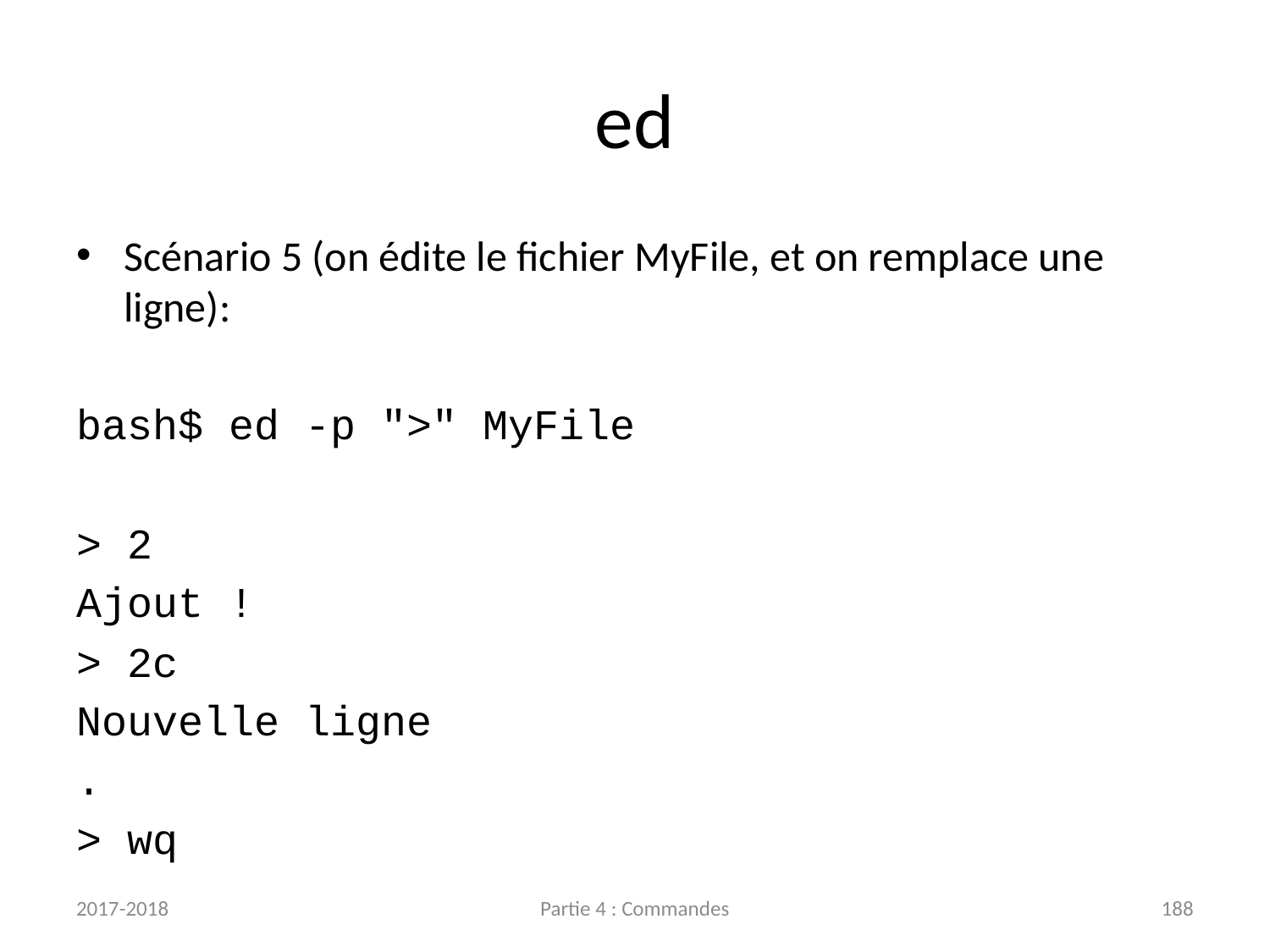

# ed
Scénario 5 (on édite le fichier MyFile, et on remplace une ligne):

bash$ ed -p ">" MyFile

> 2
Ajout !
> 2c
Nouvelle ligne
.
> wq
2017-2018
Partie 4 : Commandes
188